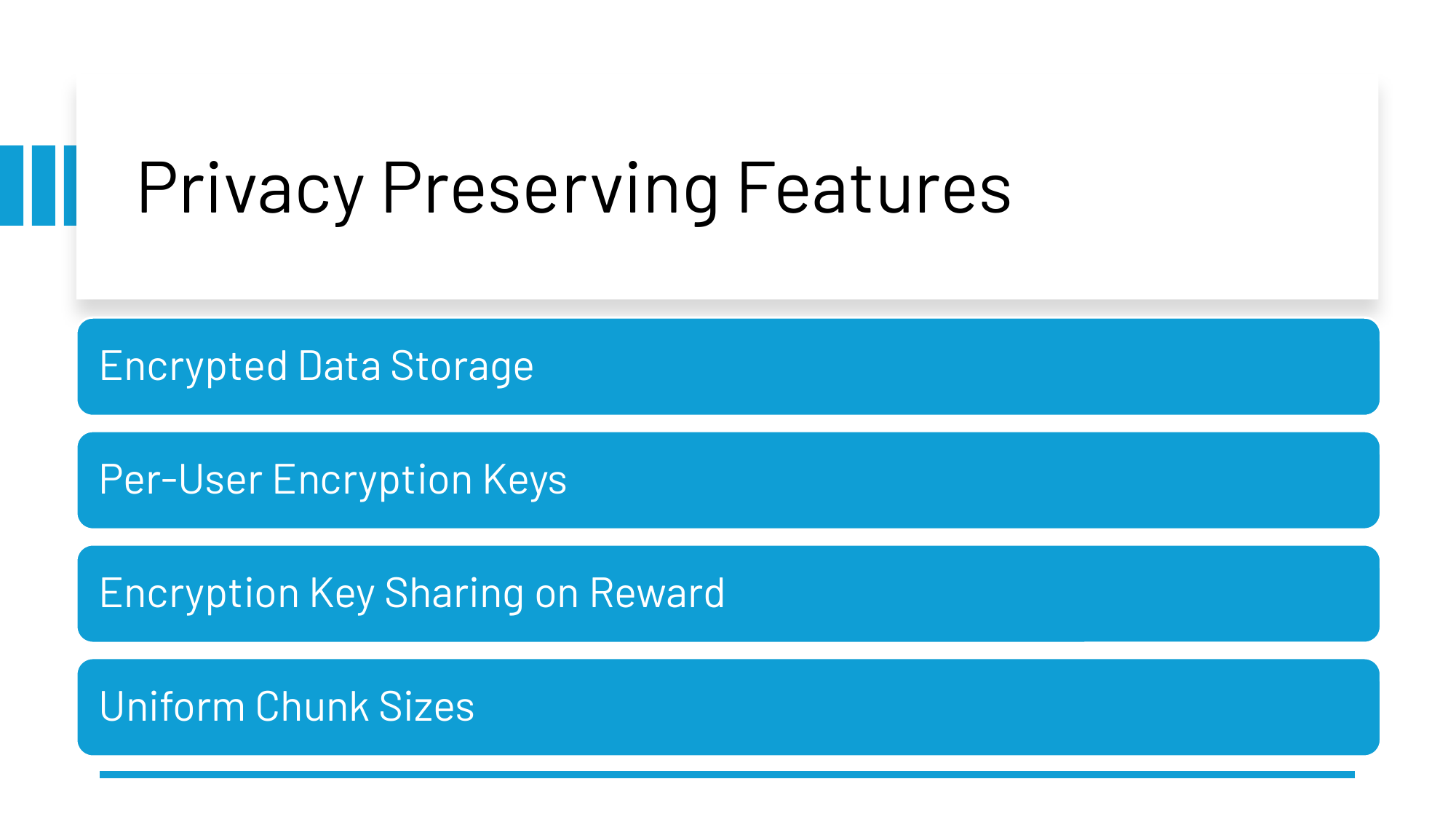

# Privacy Preserving Features

Encrypted Data Storage
Per-User Encryption Keys
Encryption Key Sharing on Reward
Uniform Chunk Sizes